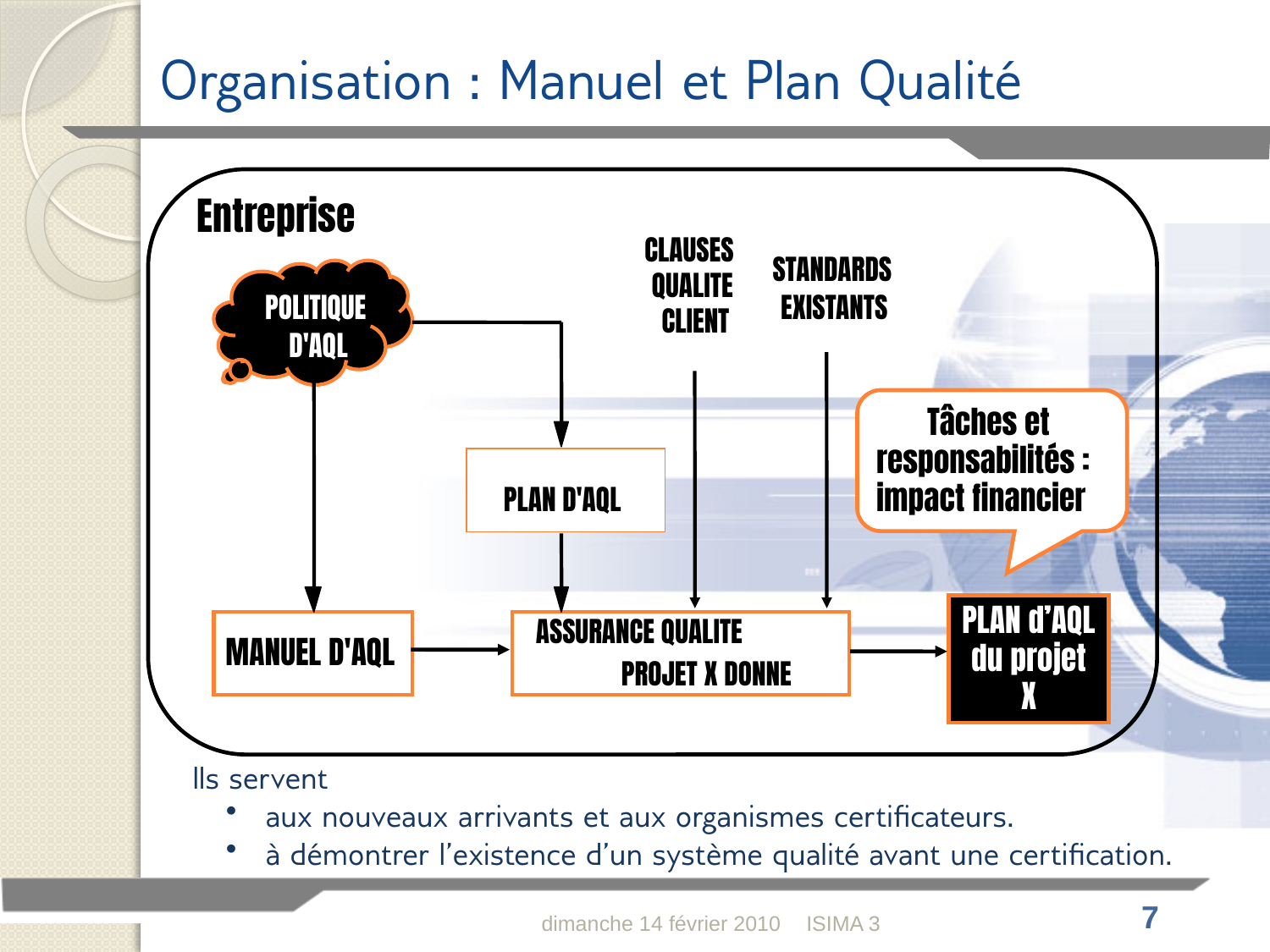

# Organisation : Manuel et Plan Qualité

Entreprise
CLAUSES
STANDARDS

QUALITE
EXISTANTS
POLITIQUE
CLIENT

D'AQL

Tâches et
responsabilités :
impact financier

STANDARD
    DE
PLAN D'AQL

PLAN d’AQL du projet X

ASSURANCE QUALITE
      POUR
MANUEL D'AQL

UN PROJET X DONNE
Ils servent
 aux nouveaux arrivants et aux organismes certificateurs.
 à démontrer l’existence d’un système qualité avant une certification.
dimanche 14 février 2010
ISIMA 3